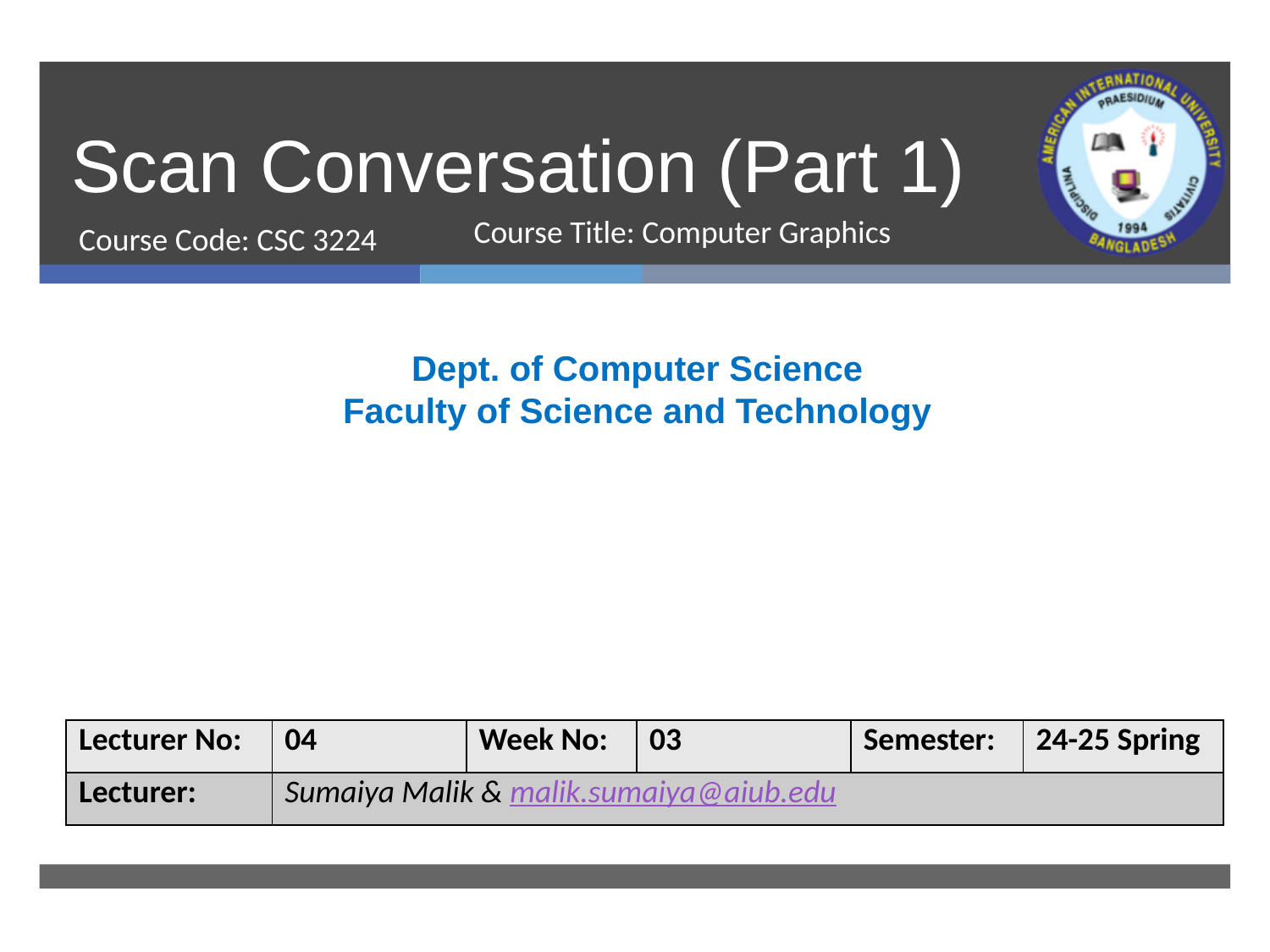

# Scan Conversation (Part 1)
Course Code: CSC 3224
Course Title: Computer Graphics
Dept. of Computer Science
Faculty of Science and Technology
| Lecturer No: | 04 | Week No: | 03 | Semester: | 24-25 Spring |
| --- | --- | --- | --- | --- | --- |
| Lecturer: | Sumaiya Malik & malik.sumaiya@aiub.edu |  |  |  |  |